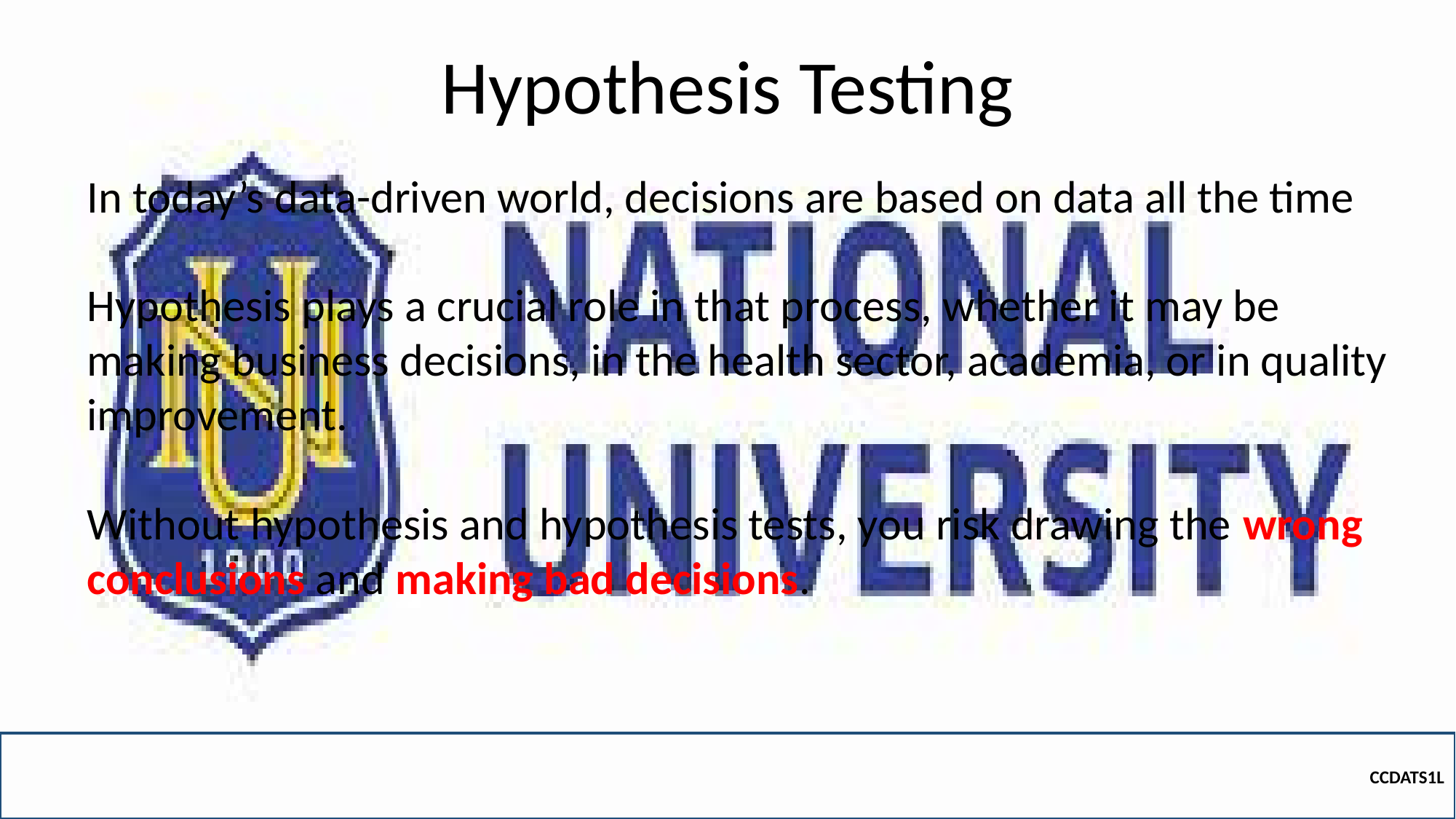

# Hypothesis Testing
In today’s data-driven world, decisions are based on data all the time

Hypothesis plays a crucial role in that process, whether it may be making business decisions, in the health sector, academia, or in quality improvement.

Without hypothesis and hypothesis tests, you risk drawing the wrong conclusions and making bad decisions.

CCDATS1L